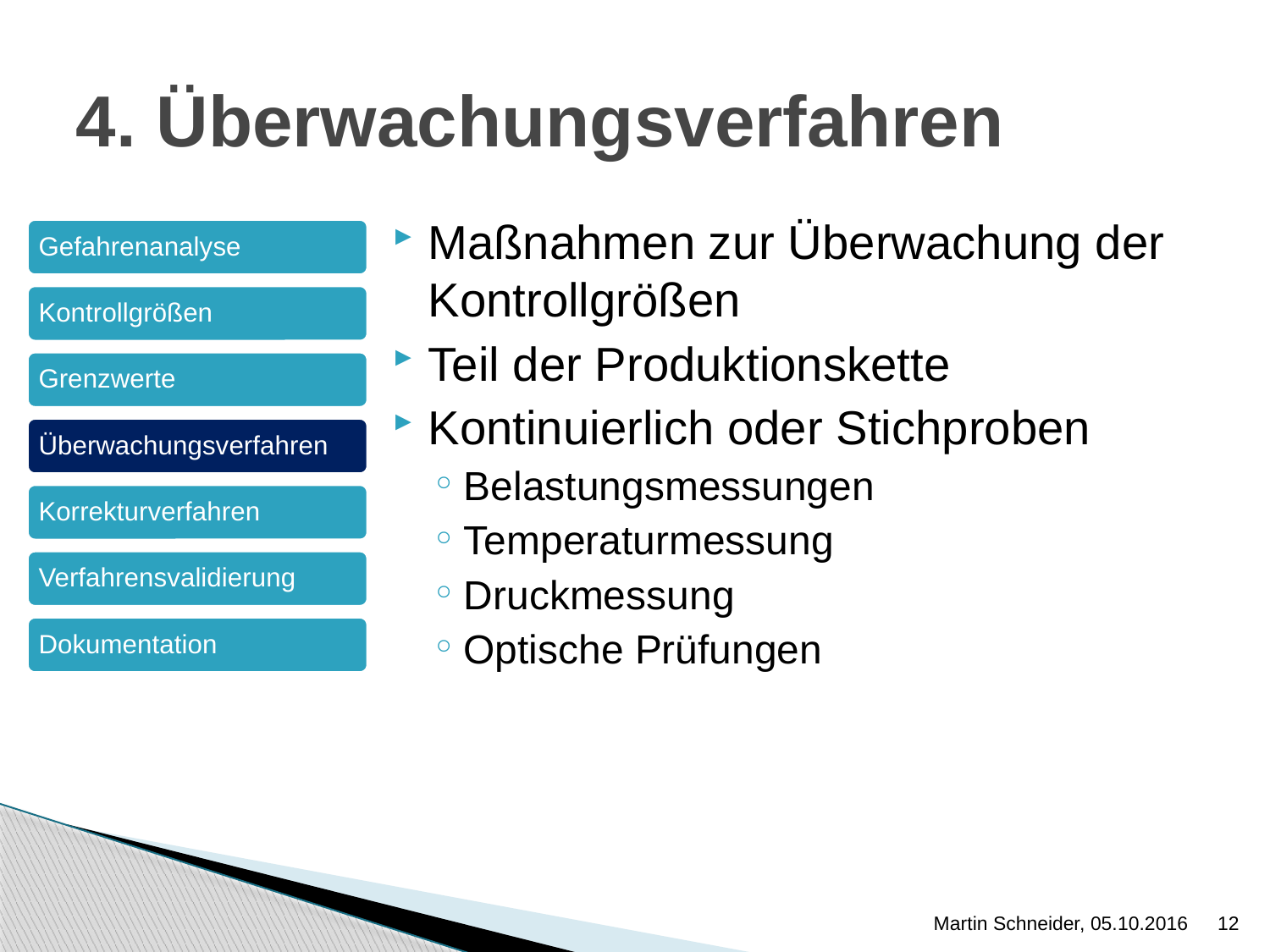

# 4. Überwachungsverfahren
Gefahrenanalyse
Kontrollgrößen
Grenzwerte
Überwachungsverfahren
Korrekturverfahren
Verfahrensvalidierung
Dokumentation
Maßnahmen zur Überwachung der Kontrollgrößen
Teil der Produktionskette
Kontinuierlich oder Stichproben
Belastungsmessungen
Temperaturmessung
Druckmessung
Optische Prüfungen

Martin Schneider, 05.10.2016
12